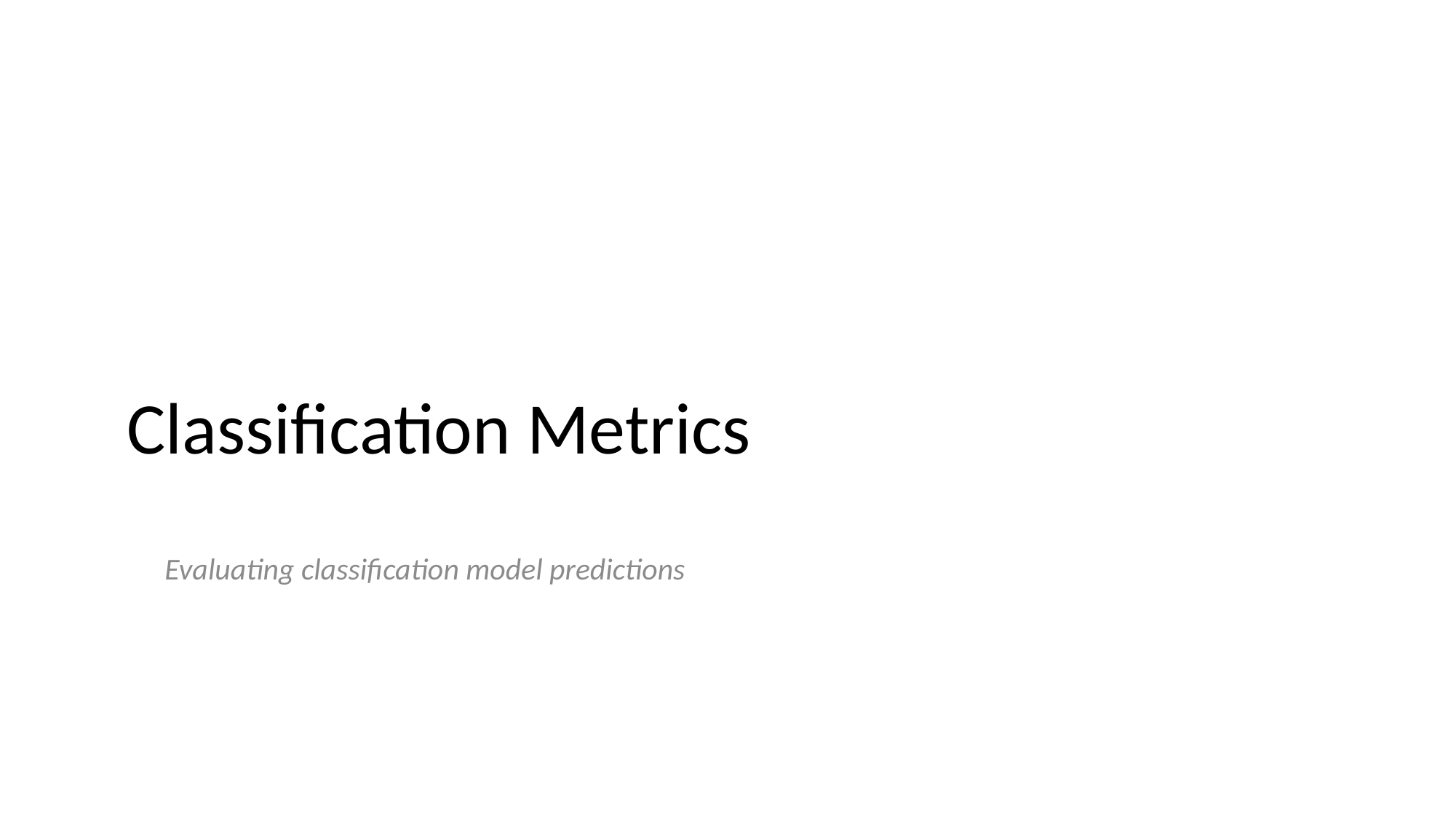

# Classification Metrics
Evaluating classification model predictions